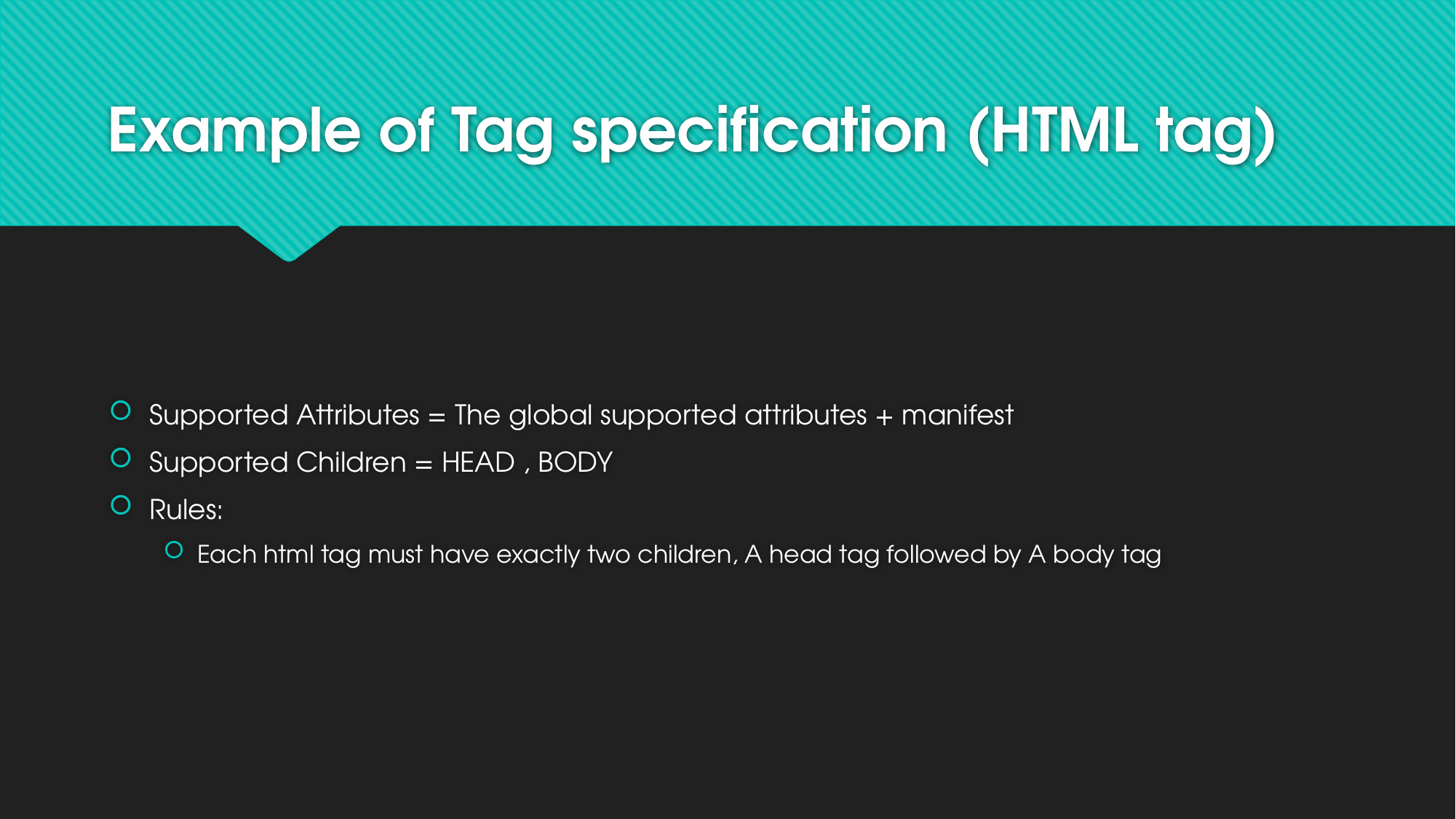

# Example of Tag specification (HTML tag)
Supported Attributes = The global supported attributes + manifest
Supported Children = HEAD , BODY
Rules:
Each html tag must have exactly two children, A head tag followed by A body tag